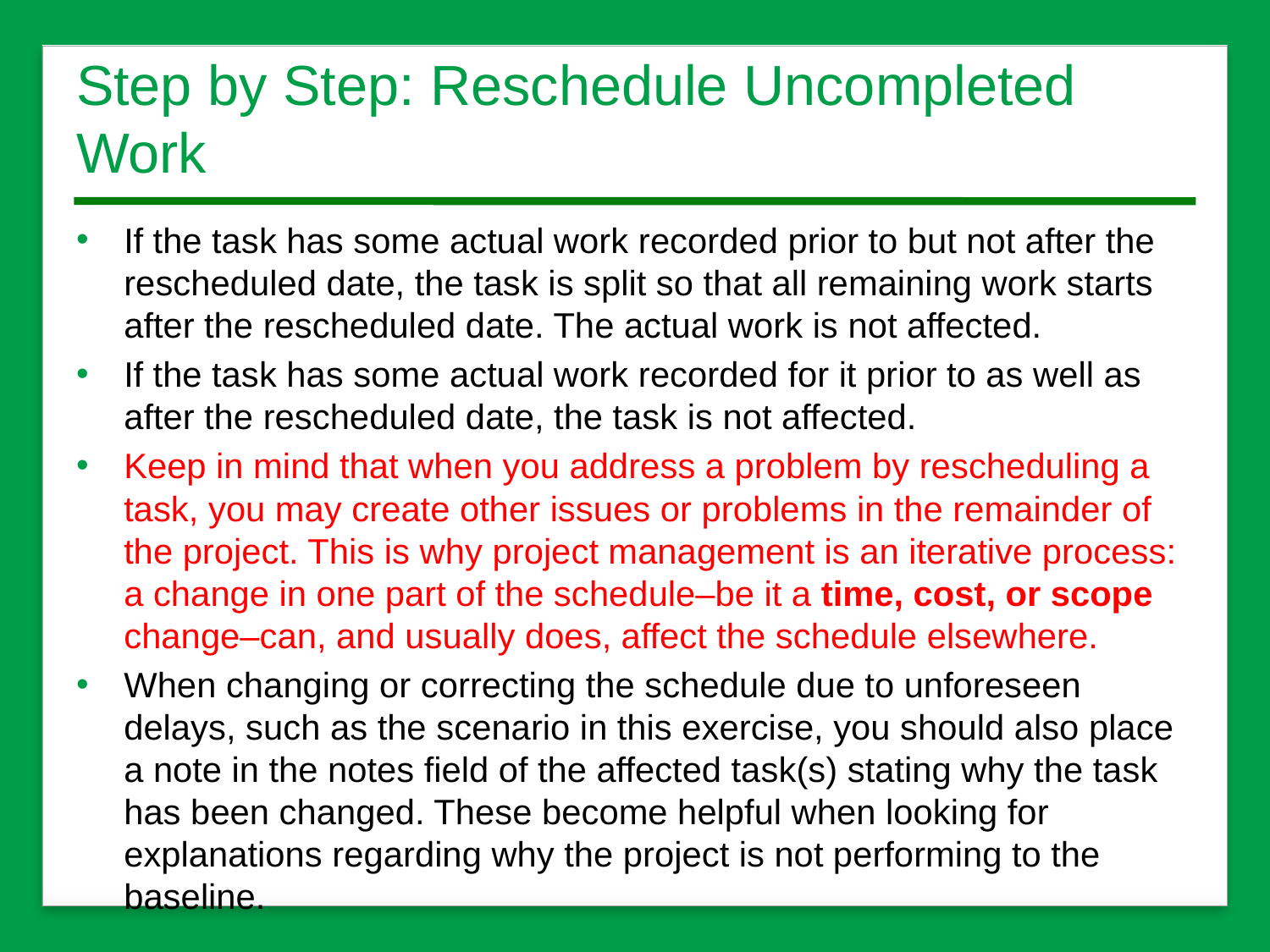

# Step by Step: Reschedule Uncompleted Work
If the task has some actual work recorded prior to but not after the rescheduled date, the task is split so that all remaining work starts after the rescheduled date. The actual work is not affected.
If the task has some actual work recorded for it prior to as well as after the rescheduled date, the task is not affected.
Keep in mind that when you address a problem by rescheduling a task, you may create other issues or problems in the remainder of the project. This is why project management is an iterative process: a change in one part of the schedule–be it a time, cost, or scope change–can, and usually does, affect the schedule elsewhere.
When changing or correcting the schedule due to unforeseen delays, such as the scenario in this exercise, you should also place a note in the notes field of the affected task(s) stating why the task has been changed. These become helpful when looking for explanations regarding why the project is not performing to the baseline.